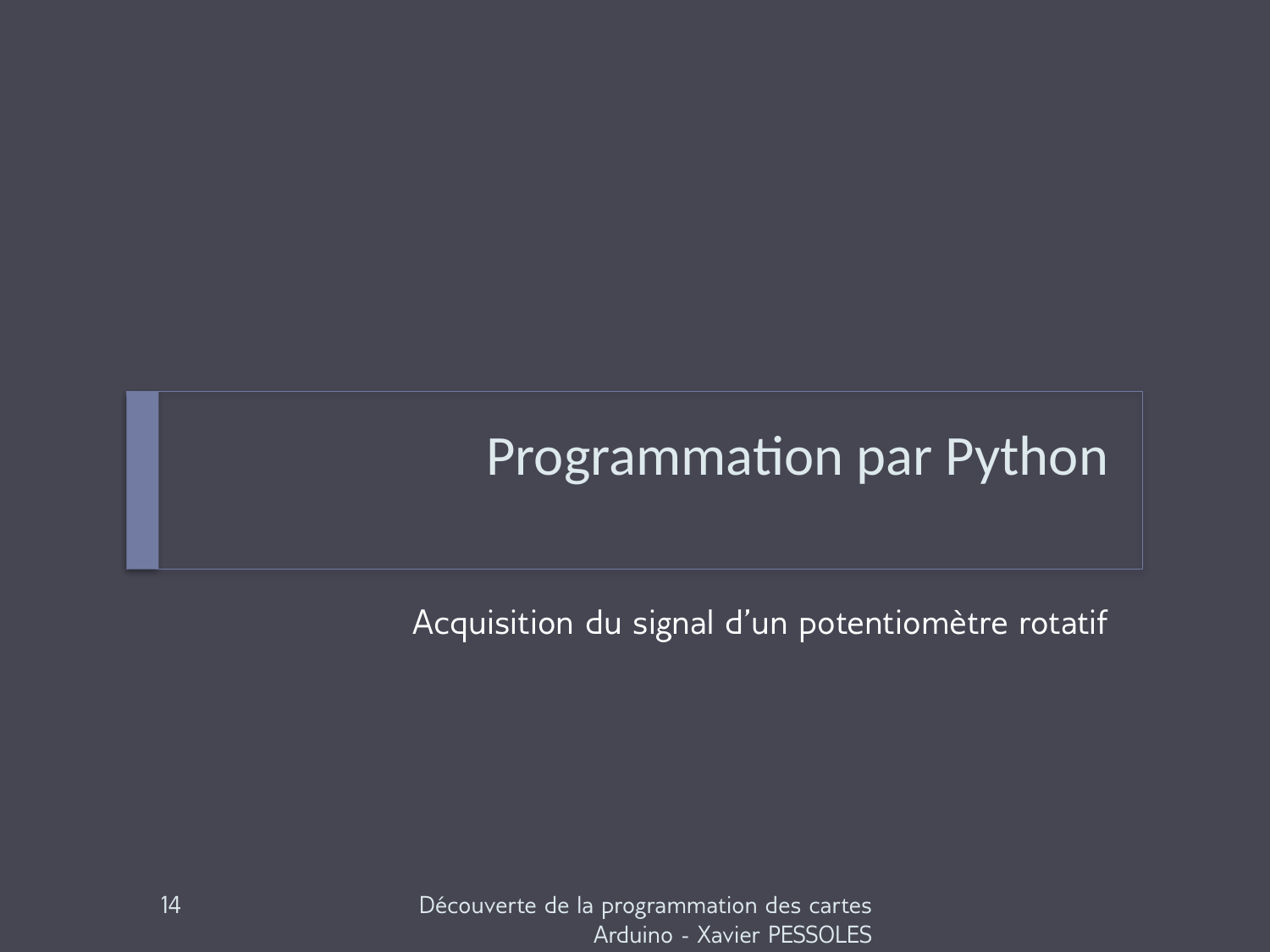

# Programmation par Python
Acquisition du signal d’un potentiomètre rotatif
14
Découverte de la programmation des cartes Arduino - Xavier PESSOLES